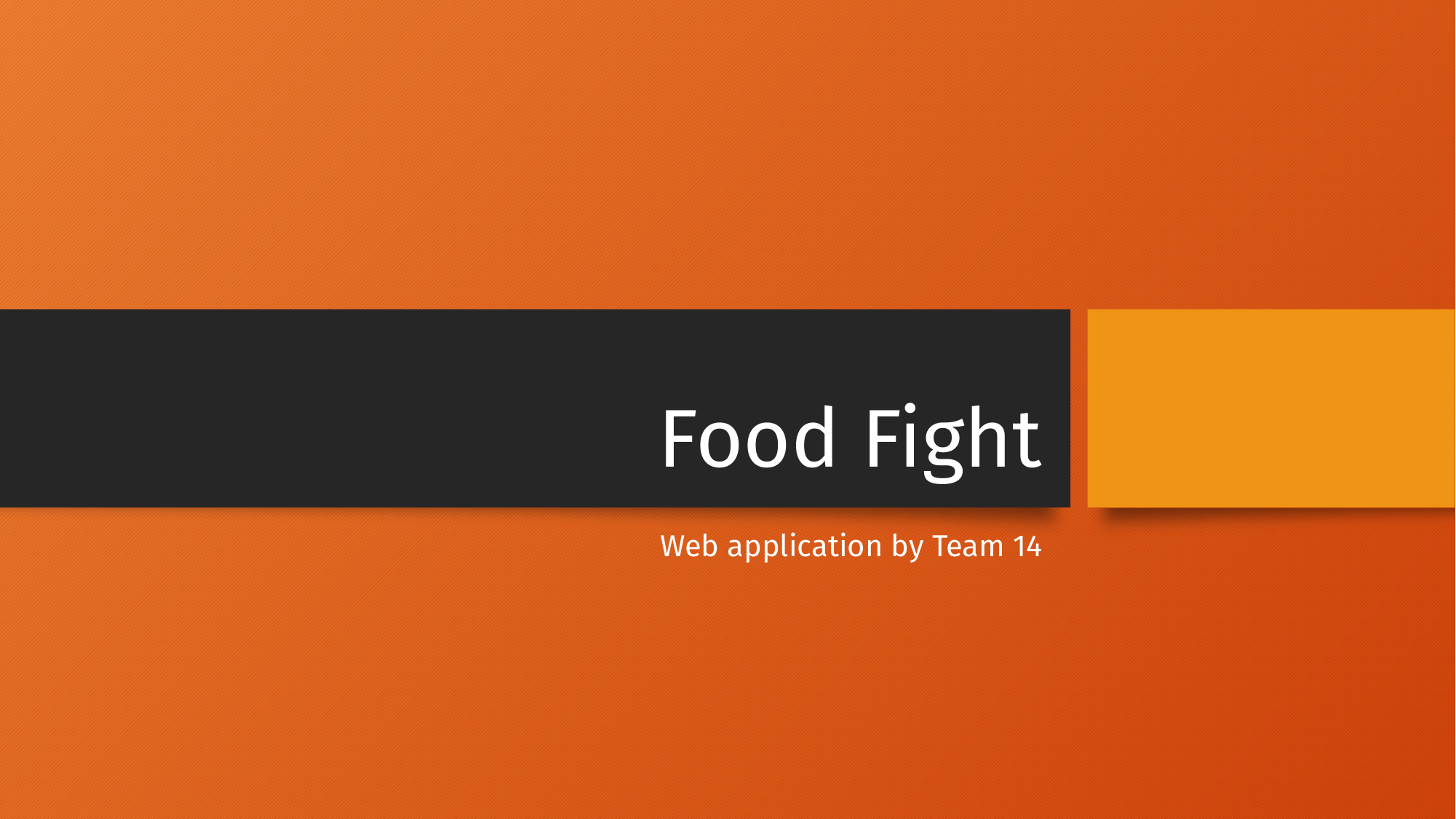

# Food Fight
Web application by Team 14